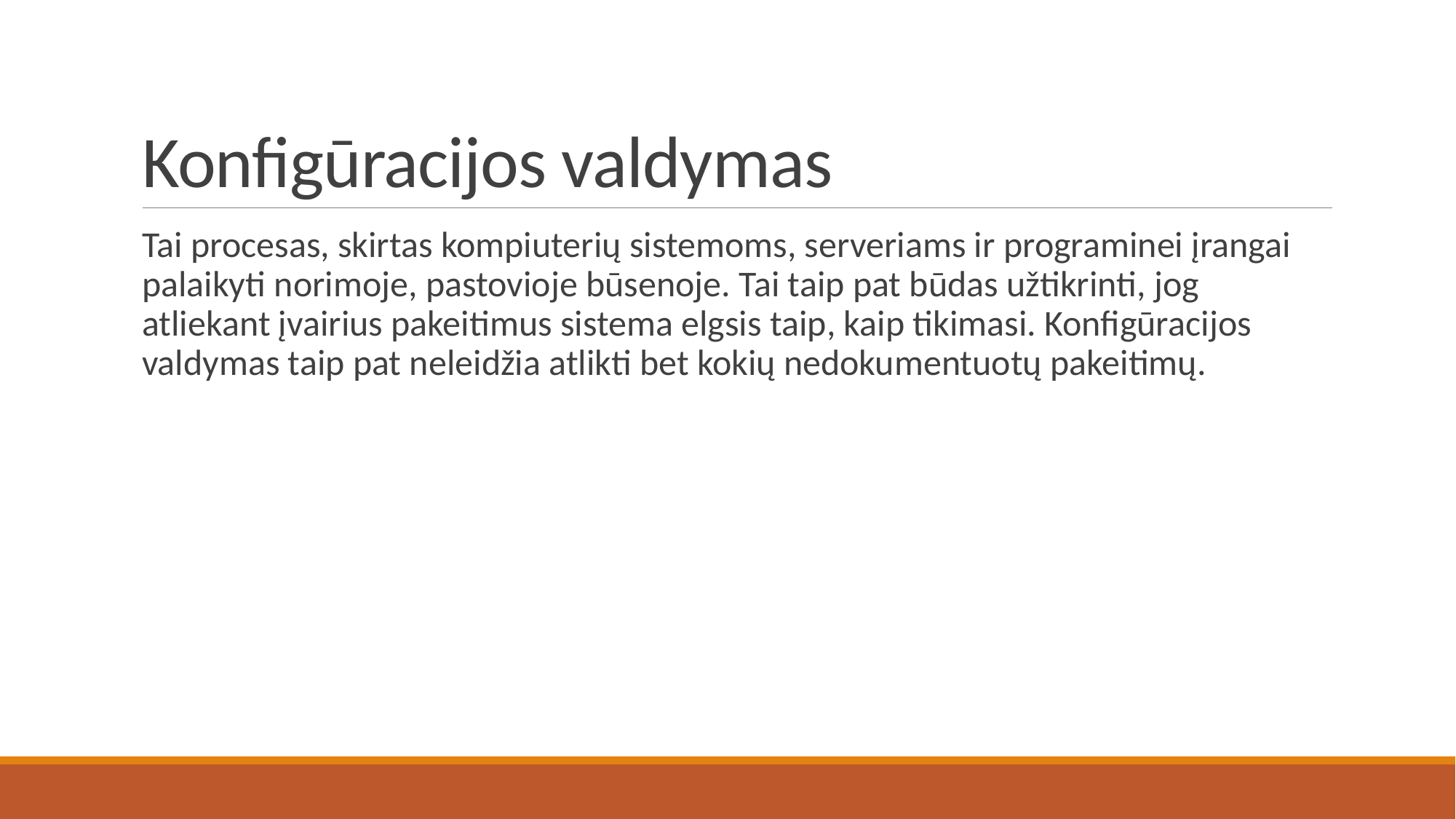

# Konfigūracijos valdymas
Tai procesas, skirtas kompiuterių sistemoms, serveriams ir programinei įrangai palaikyti norimoje, pastovioje būsenoje. Tai taip pat būdas užtikrinti, jog atliekant įvairius pakeitimus sistema elgsis taip, kaip tikimasi. Konfigūracijos valdymas taip pat neleidžia atlikti bet kokių nedokumentuotų pakeitimų.